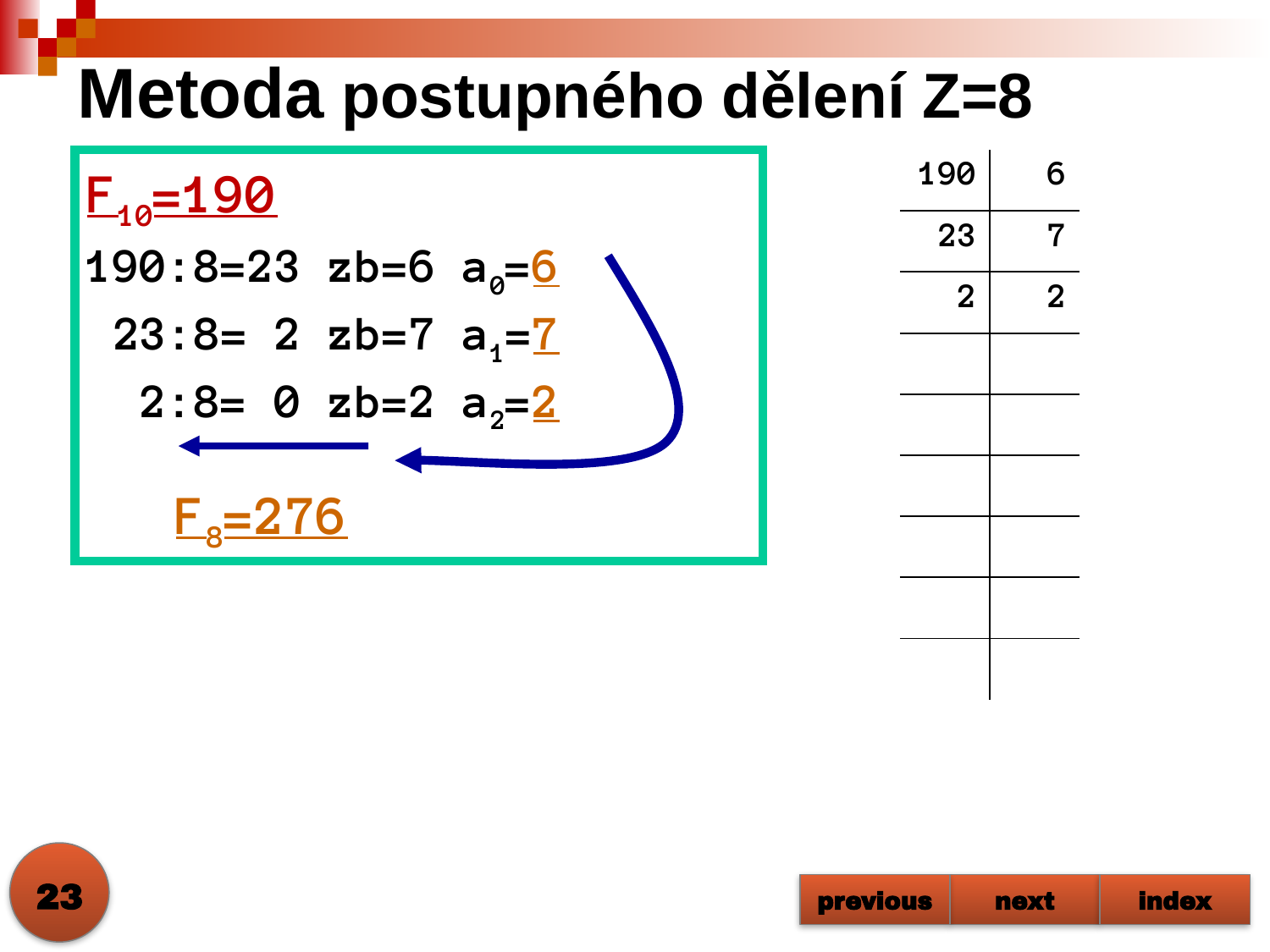

# Metoda postupného dělení Z=8
F10=190
190:8=23 zb=6 a0=6
 23:8= 2 zb=7 a1=7
  2:8= 0 zb=2 a2=2

	 F8=276
| 190 | 6 |
| --- | --- |
| 23 | 7 |
| 2 | 2 |
|  |  |
|  |  |
|  |  |
|  |  |
|  |  |
|  |  |

23
previous
next
index